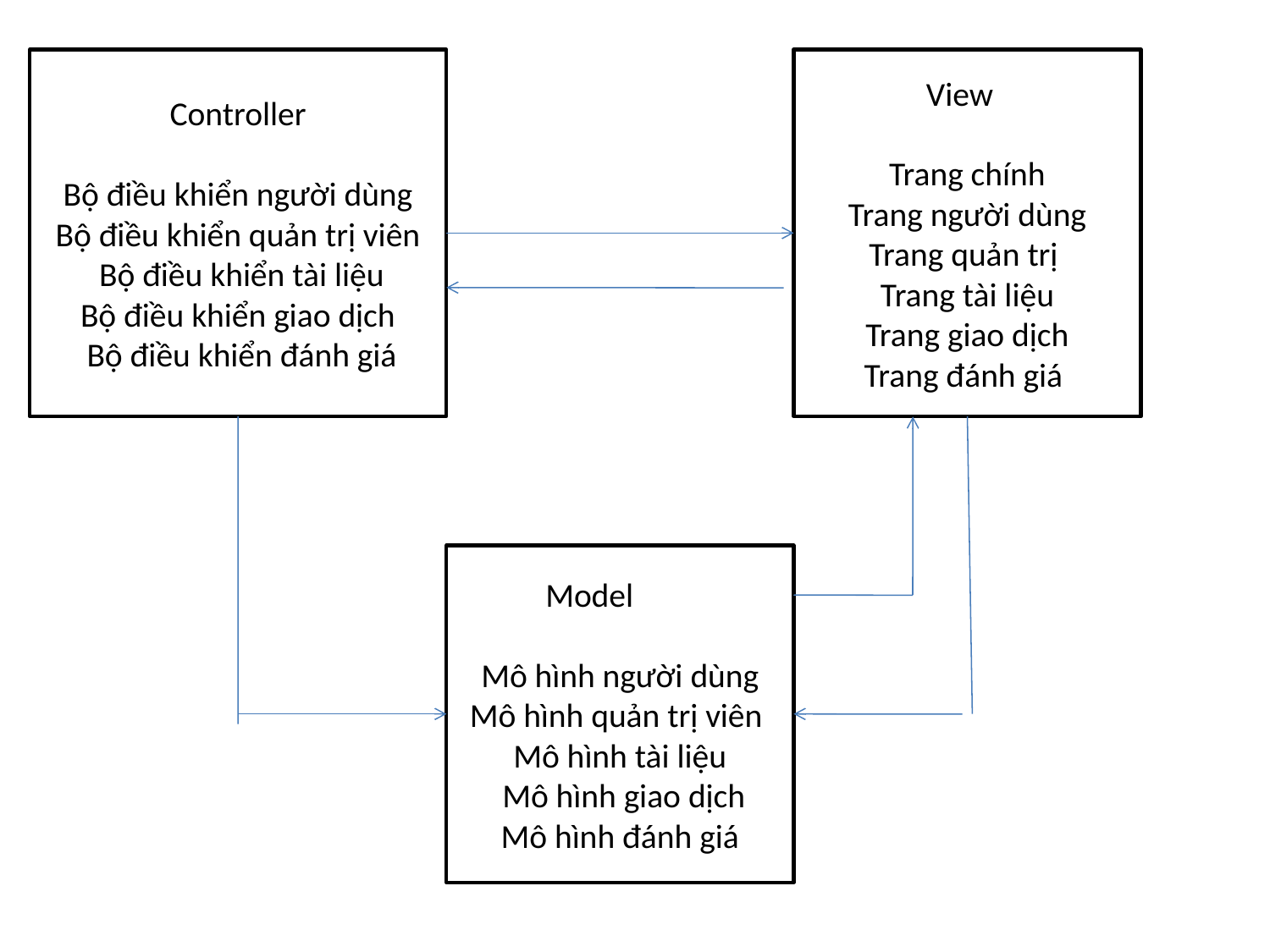

Controller
Bộ điều khiển người dùng
Bộ điều khiển quản trị viên
 Bộ điều khiển tài liệu
Bộ điều khiển giao dịch
 Bộ điều khiển đánh giá
View
Trang chính
Trang người dùng
Trang quản trị
 Trang tài liệu
Trang giao dịch
Trang đánh giá
Model
 Mô hình người dùng
Mô hình quản trị viên
Mô hình tài liệu
 Mô hình giao dịch
 Mô hình đánh giá